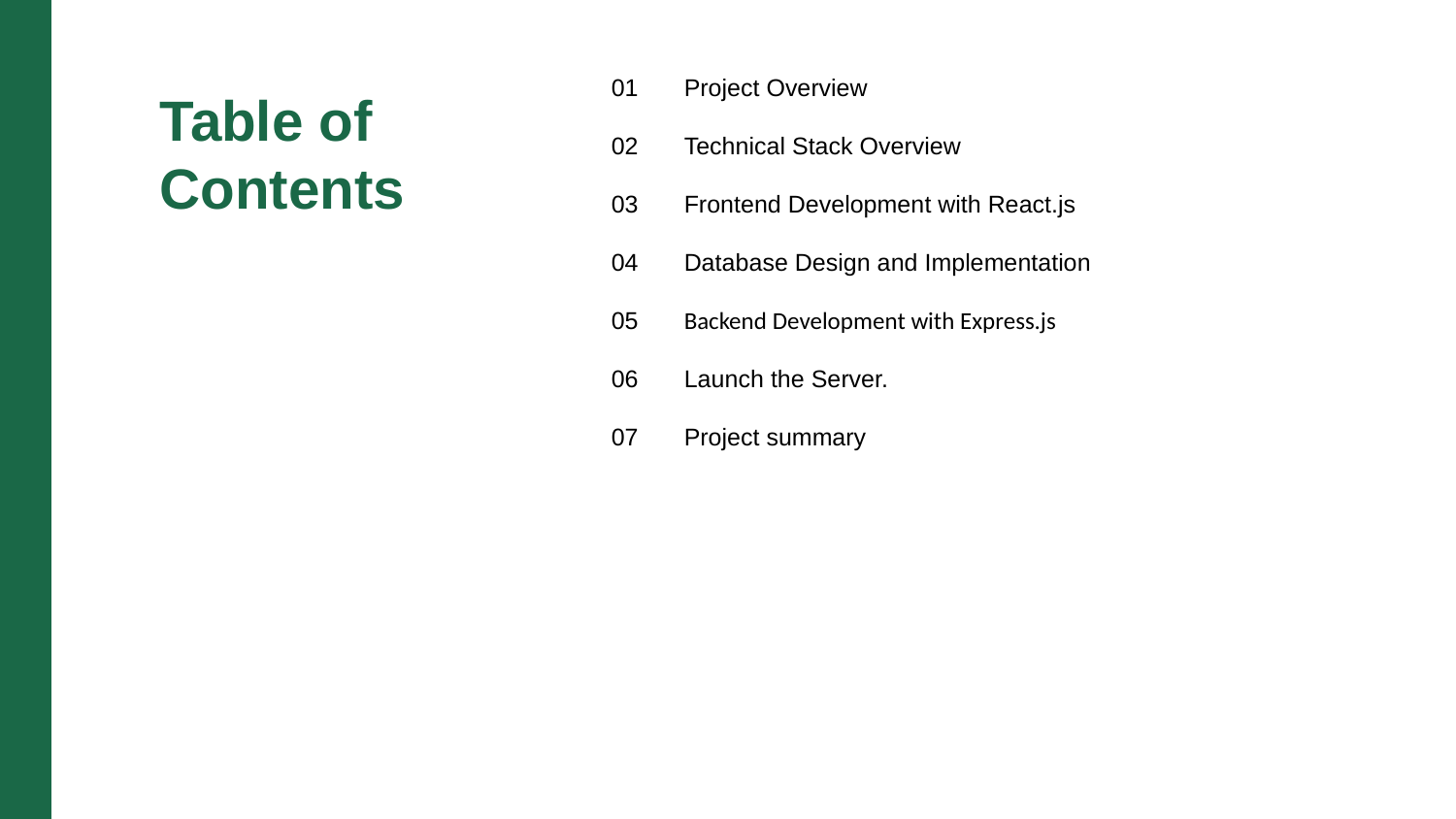

01
Project Overview
Table of Contents
02
Technical Stack Overview
03
Frontend Development with React.js
04
Database Design and Implementation
05
Backend Development with Express.js
06
Launch the Server.
07
Project summary